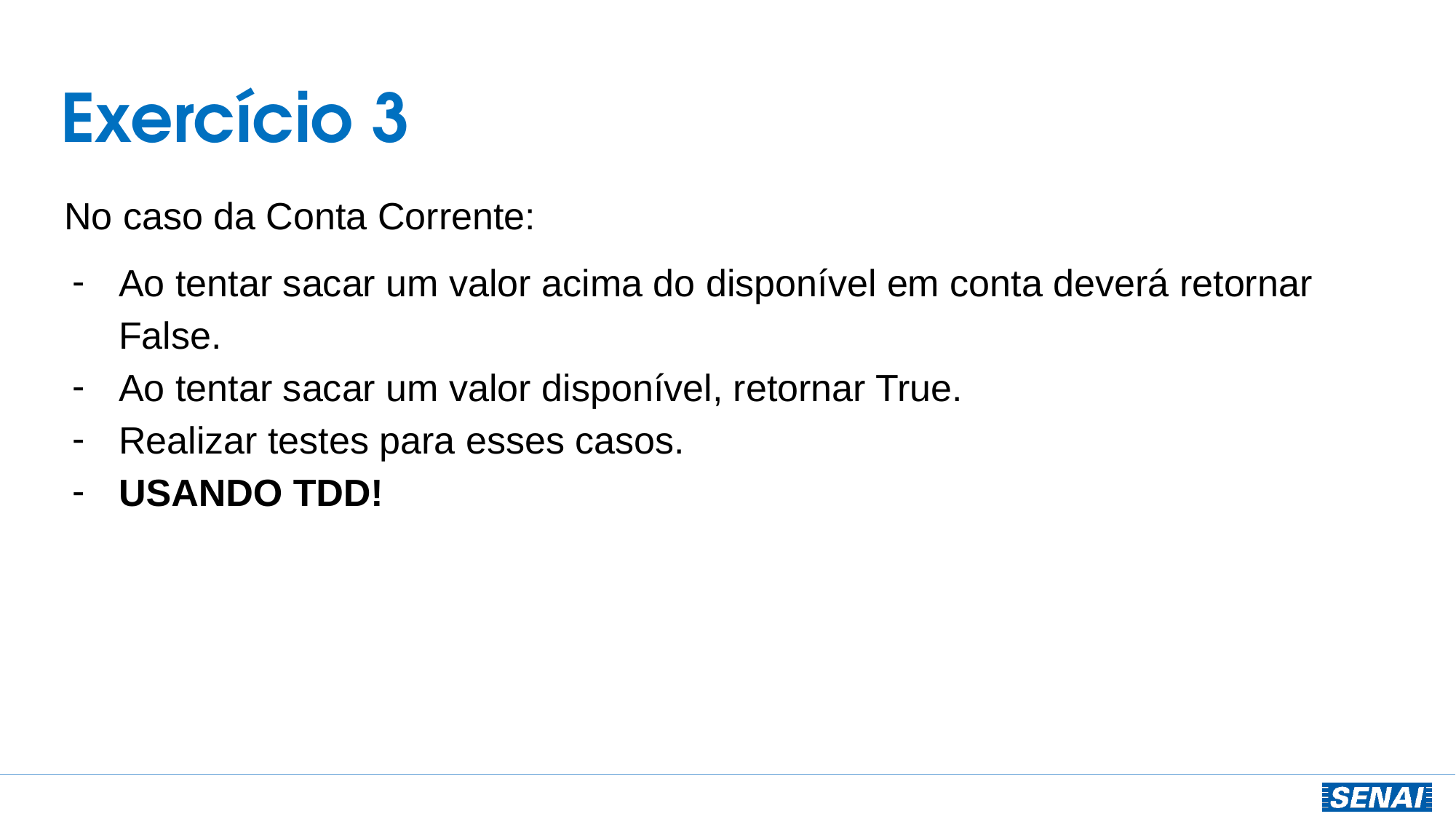

# Exercício 3
No caso da Conta Corrente:
Ao tentar sacar um valor acima do disponível em conta deverá retornar False.
Ao tentar sacar um valor disponível, retornar True.
Realizar testes para esses casos.
USANDO TDD!